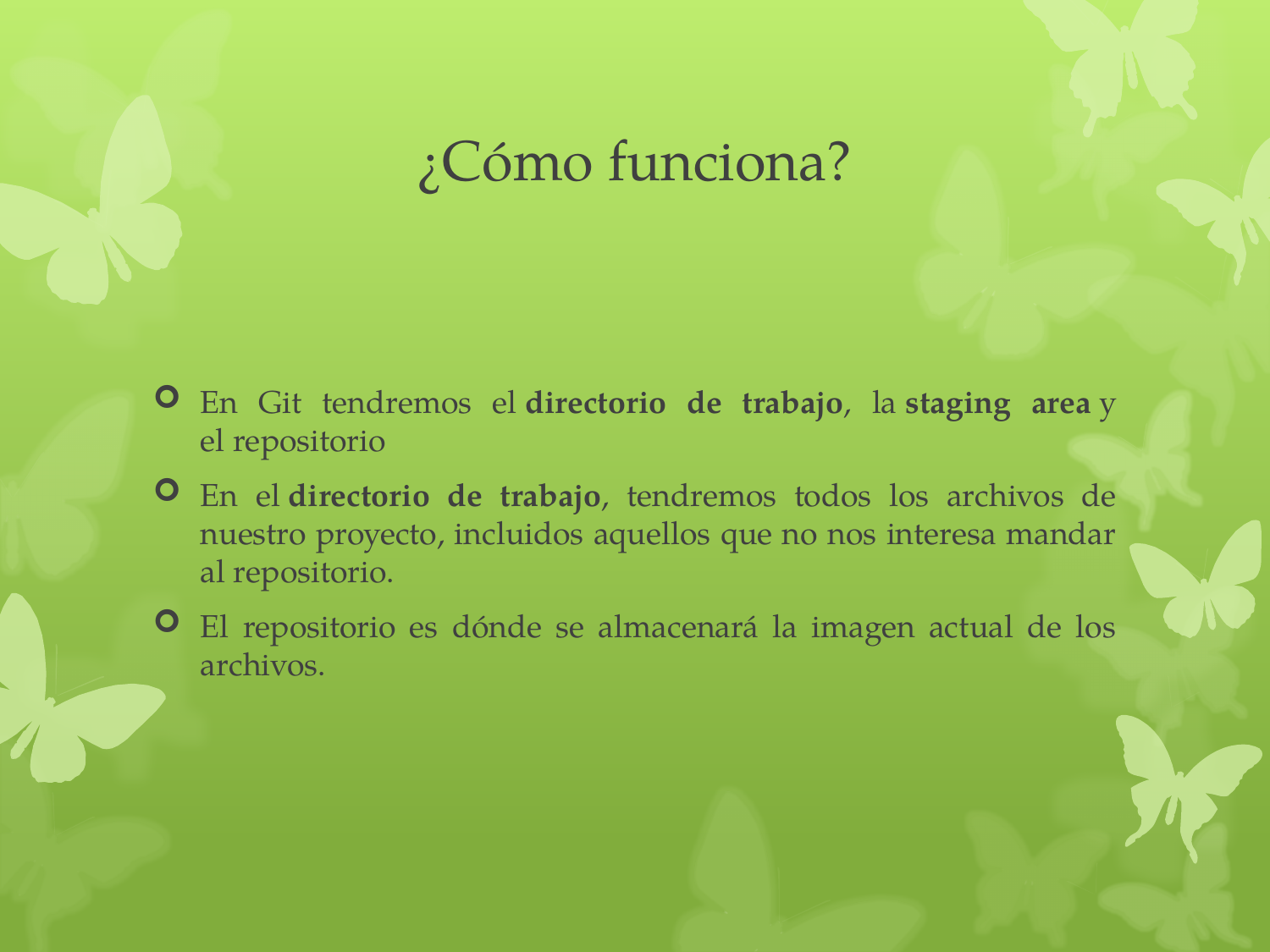

# ¿Cómo funciona?
En Git tendremos el directorio de trabajo, la staging area y el repositorio
En el directorio de trabajo, tendremos todos los archivos de nuestro proyecto, incluidos aquellos que no nos interesa mandar al repositorio.
El repositorio es dónde se almacenará la imagen actual de los archivos.